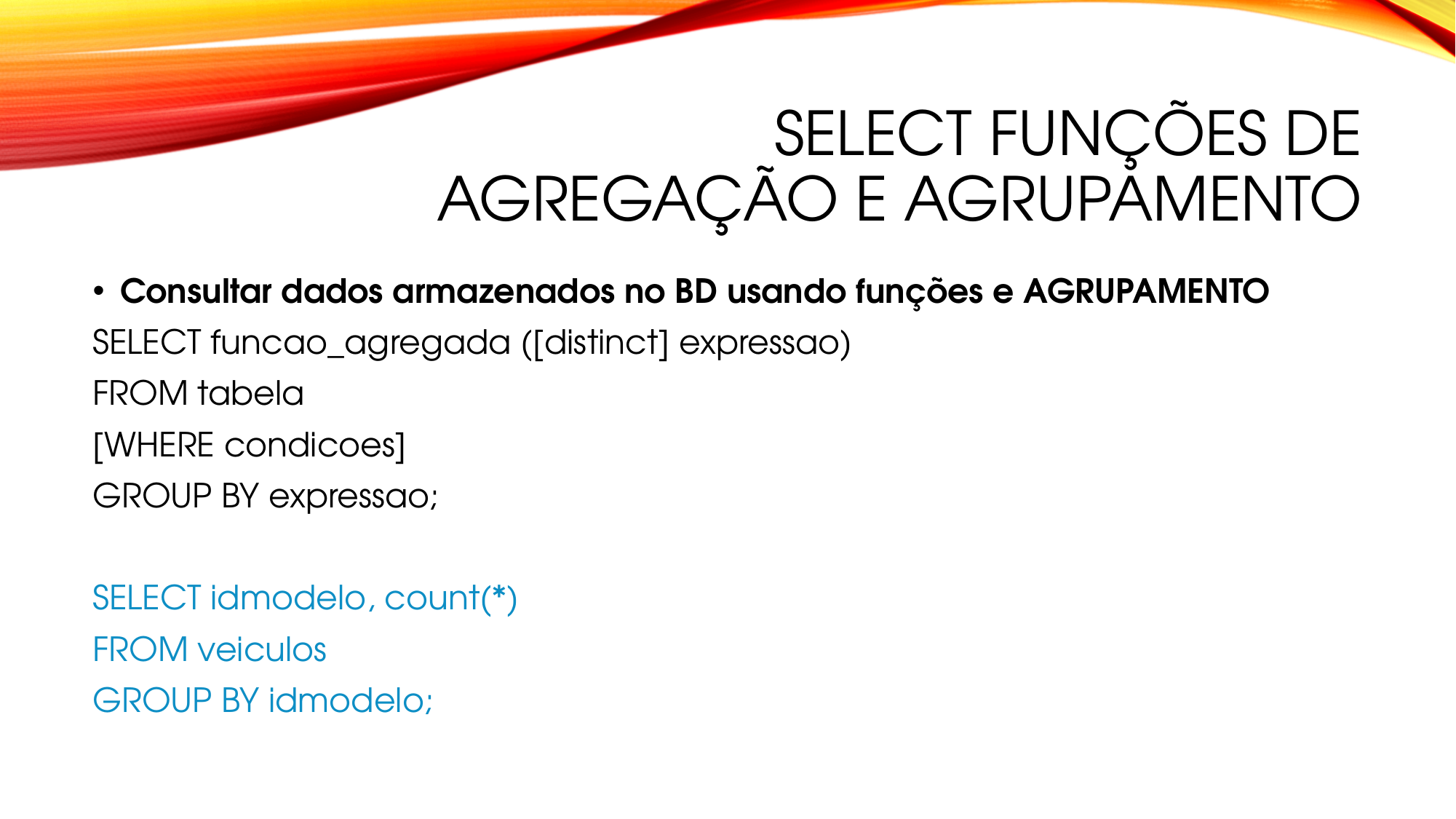

# Select funções de agregação e agrupamento
Consultar dados armazenados no BD usando funções e AGRUPAMENTO
SELECT funcao_agregada ([distinct] expressao)
FROM tabela
[WHERE condicoes]
GROUP BY expressao;

SELECT idmodelo, count(*)
FROM veiculos
GROUP BY idmodelo;